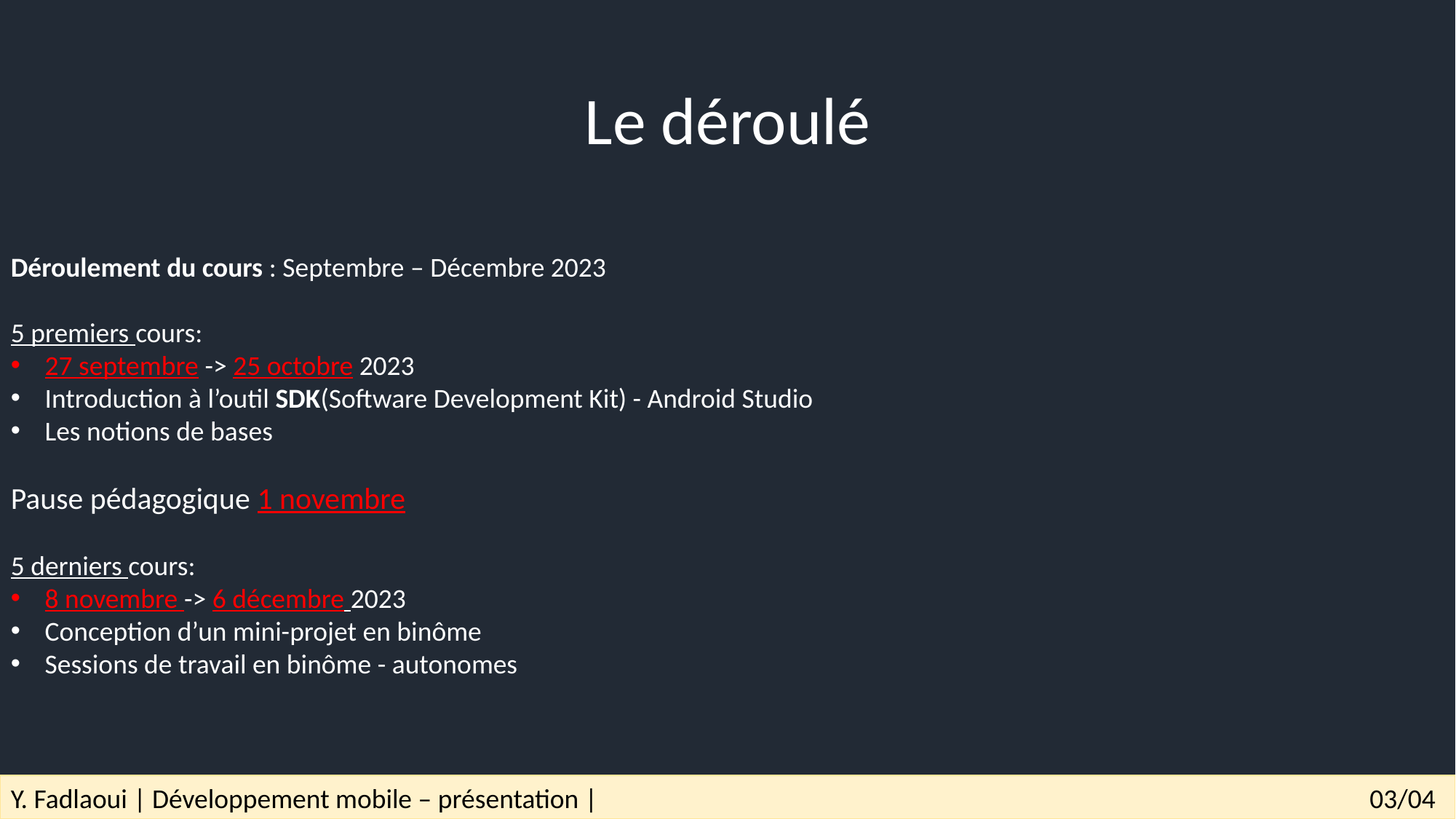

# Le déroulé
Déroulement du cours : Septembre – Décembre 2023

5 premiers cours:
27 septembre -> 25 octobre 2023
Introduction à l’outil SDK(Software Development Kit) - Android Studio
Les notions de bases

Pause pédagogique 1 novembre

5 derniers cours:
8 novembre -> 6 décembre 2023
Conception d’un mini-projet en binôme
Sessions de travail en binôme - autonomes
Y. Fadlaoui | Développement mobile – présentation |				           		 	        03/04